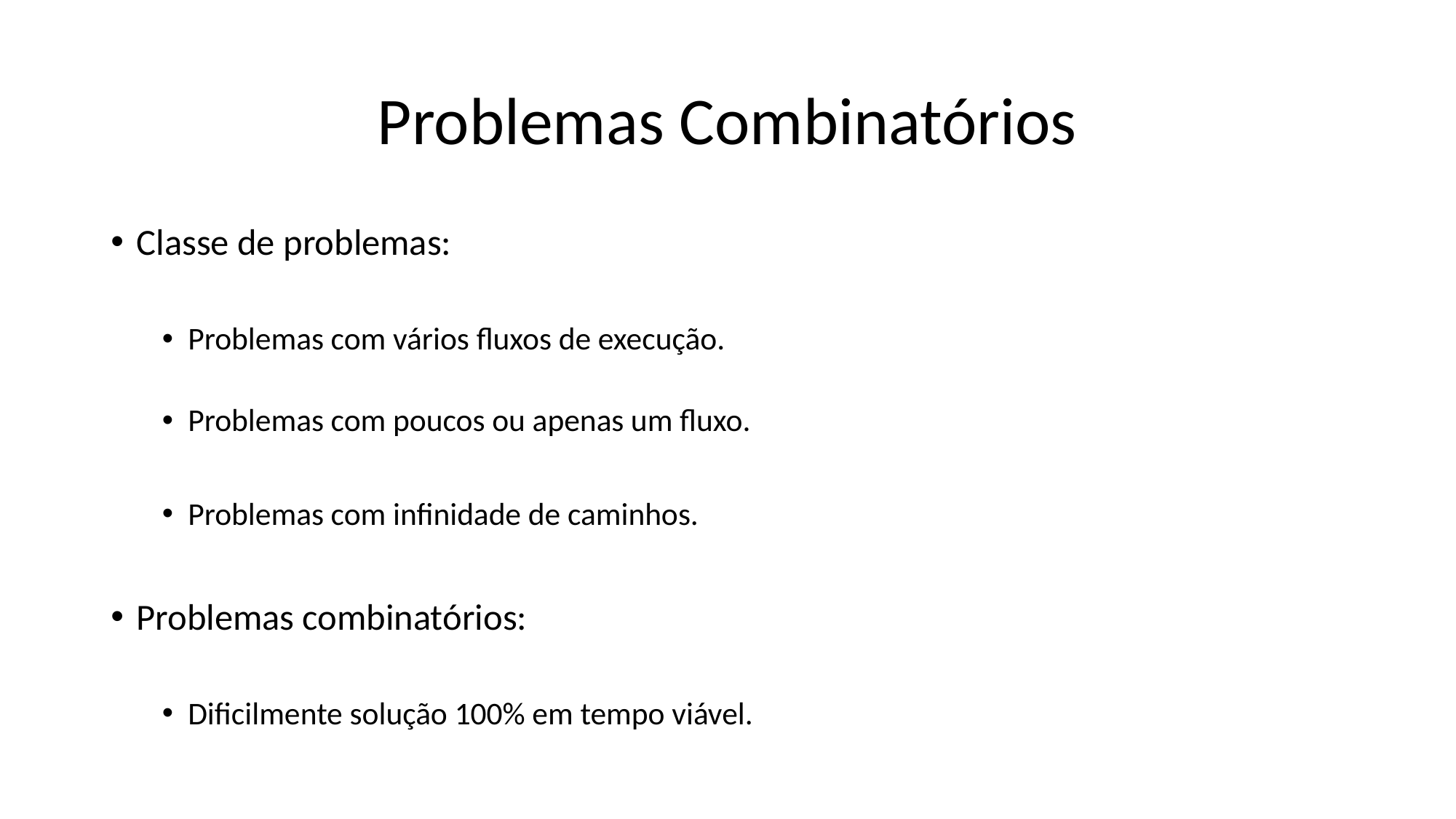

# Problemas Combinatórios
Classe de problemas:

Problemas com vários fluxos de execução.

Problemas com poucos ou apenas um fluxo.

Problemas com infinidade de caminhos.

Problemas combinatórios:

Dificilmente solução 100% em tempo viável.